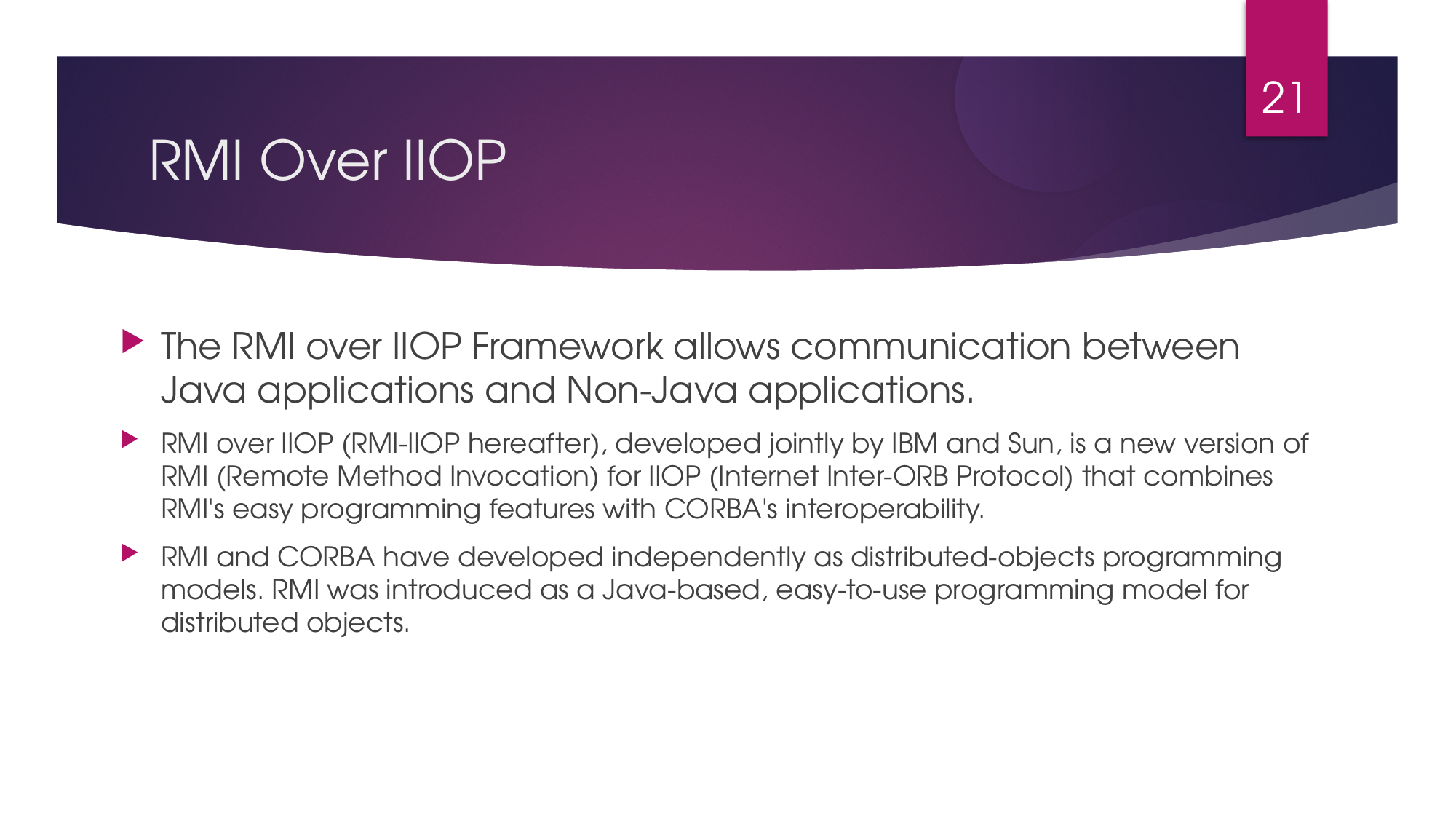

21
RMI Over IIOP
The RMI over IIOP Framework allows communication between Java applications and Non-Java applications.
RMI over IIOP (RMI-IIOP hereafter), developed jointly by IBM and Sun, is a new version of RMI (Remote Method Invocation) for IIOP (Internet Inter-ORB Protocol) that combines RMI's easy programming features with CORBA's interoperability.
RMI and CORBA have developed independently as distributed-objects programming models. RMI was introduced as a Java-based, easy-to-use programming model for distributed objects.